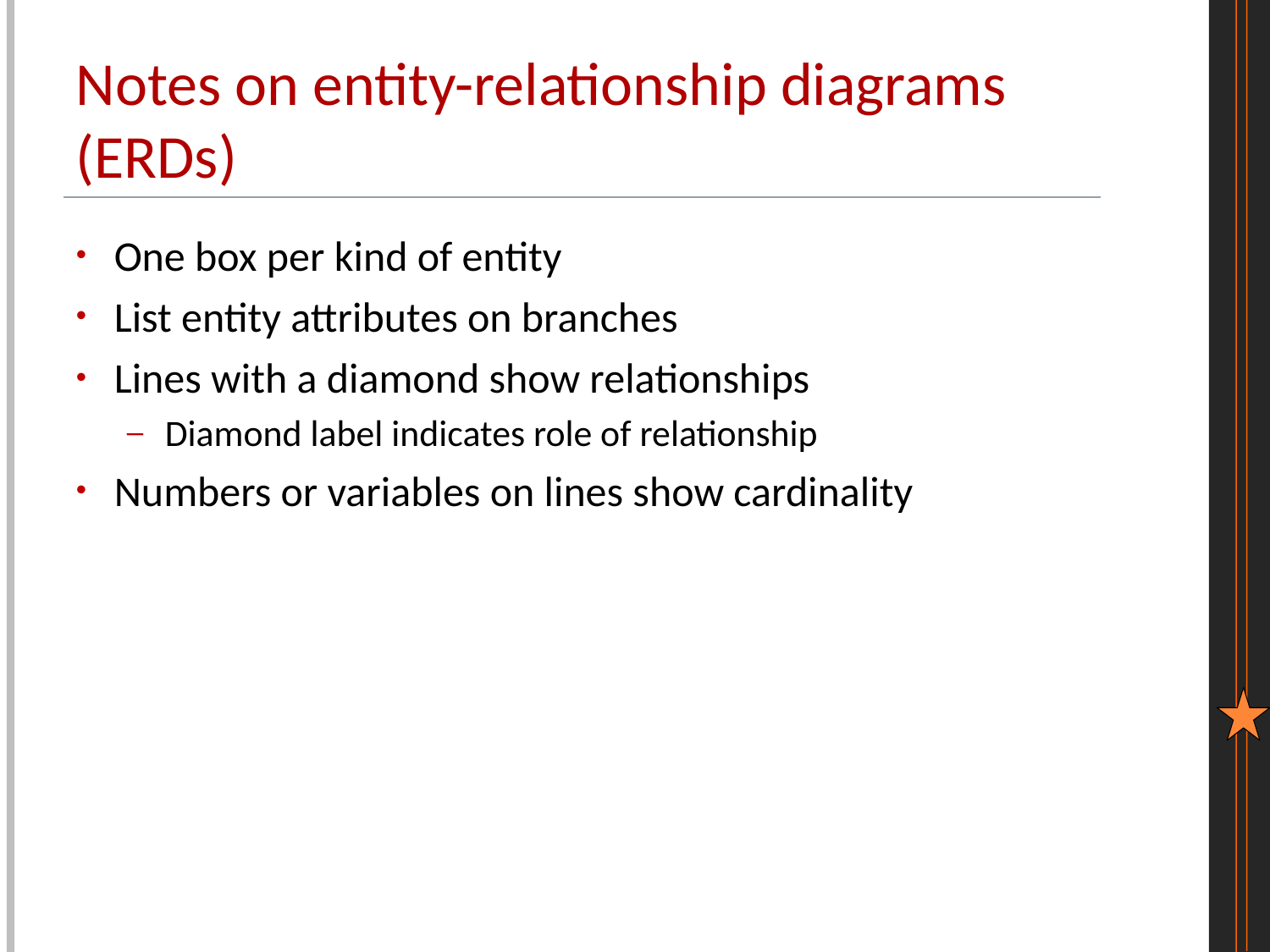

# Notes on entity-relationship diagrams (ERDs)
One box per kind of entity
List entity attributes on branches
Lines with a diamond show relationships
Diamond label indicates role of relationship
Numbers or variables on lines show cardinality